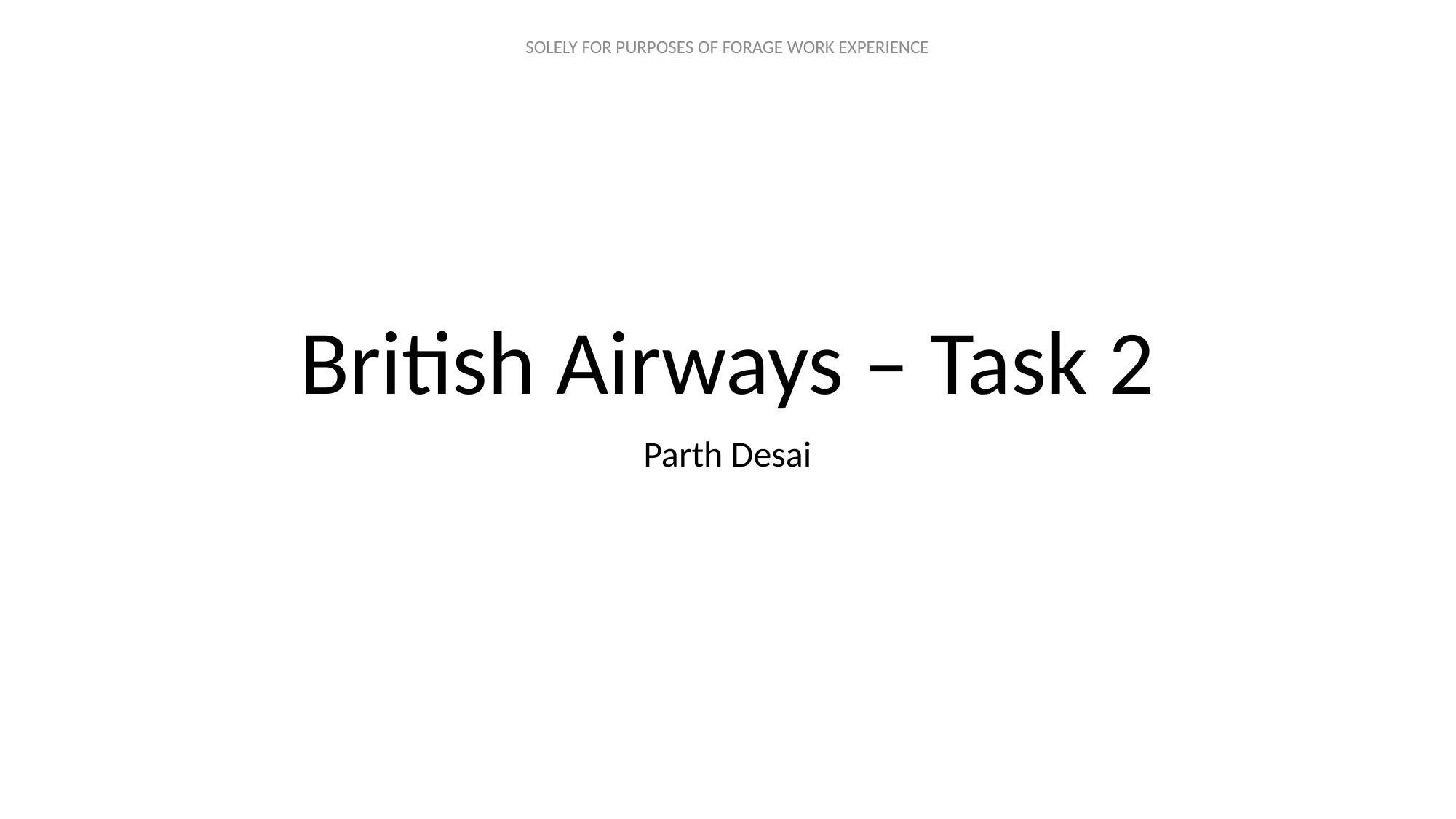

# British Airways – Task 2
Parth Desai